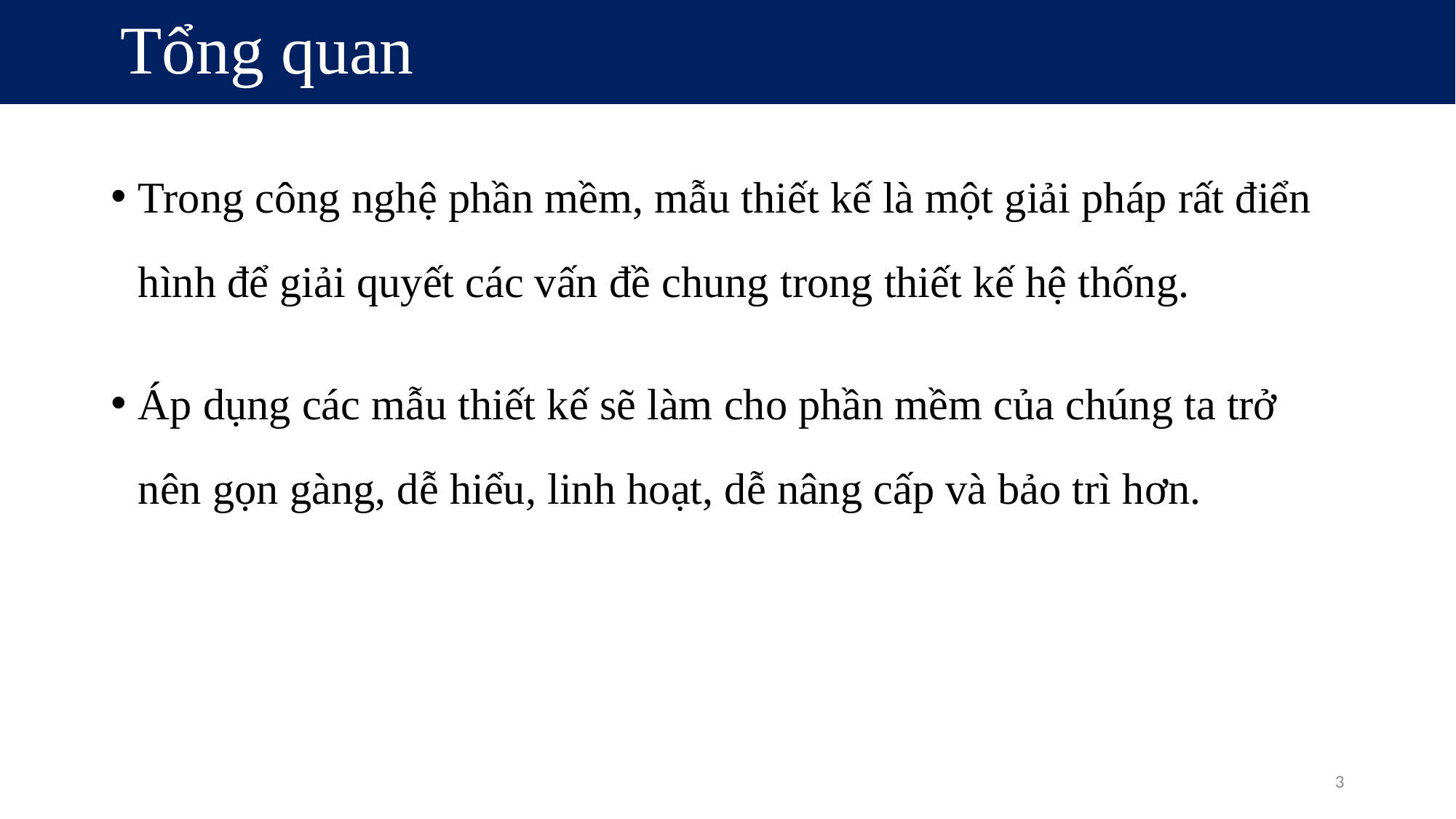

# Tổng quan
Trong công nghệ phần mềm, mẫu thiết kế là một giải pháp rất điển hình để giải quyết các vấn đề chung trong thiết kế hệ thống.
Áp dụng các mẫu thiết kế sẽ làm cho phần mềm của chúng ta trở nên gọn gàng, dễ hiểu, linh hoạt, dễ nâng cấp và bảo trì hơn.
3